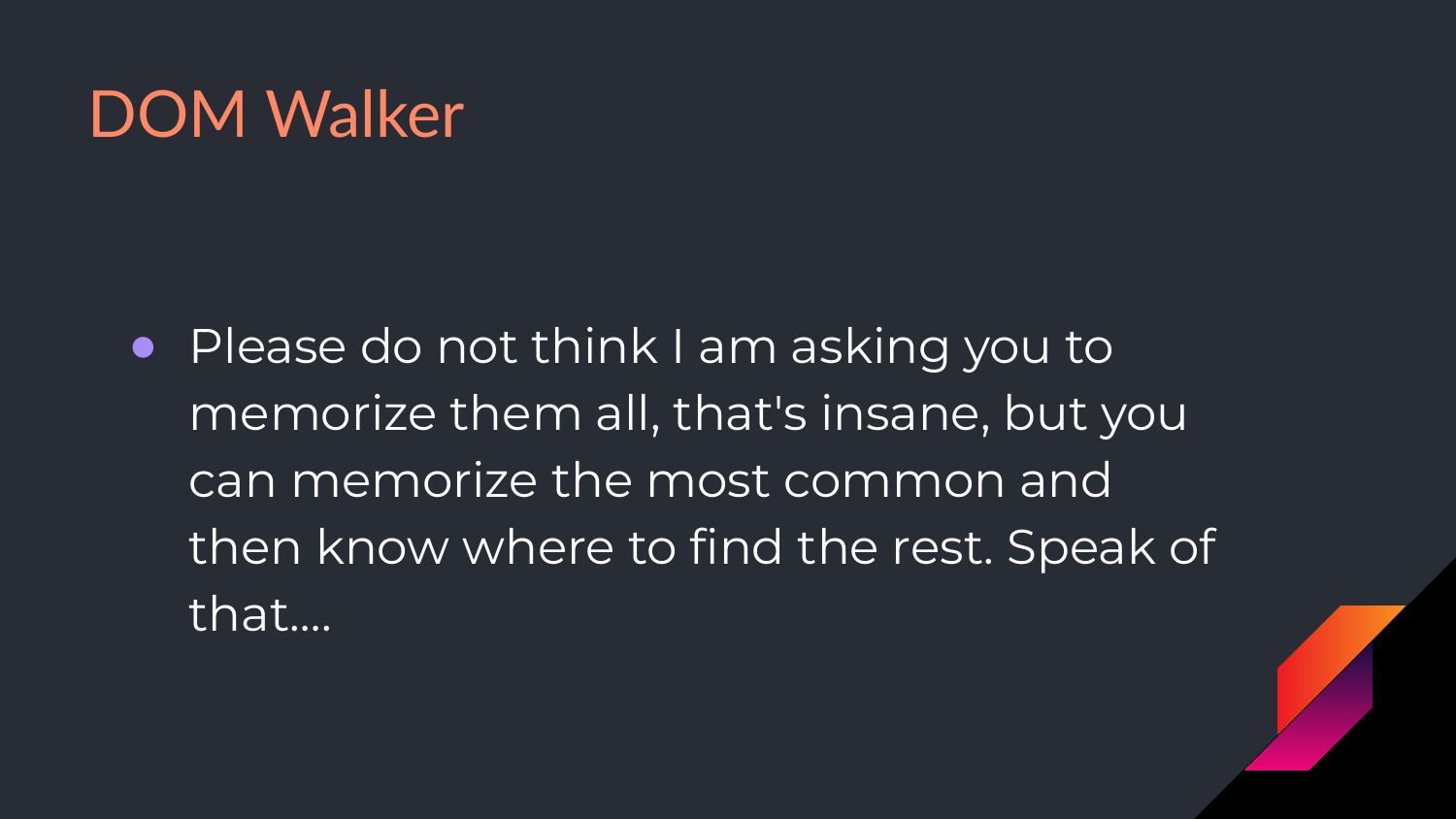

# DOM Walker
Please do not think I am asking you to memorize them all, that's insane, but you can memorize the most common and then know where to find the rest. Speak of that….